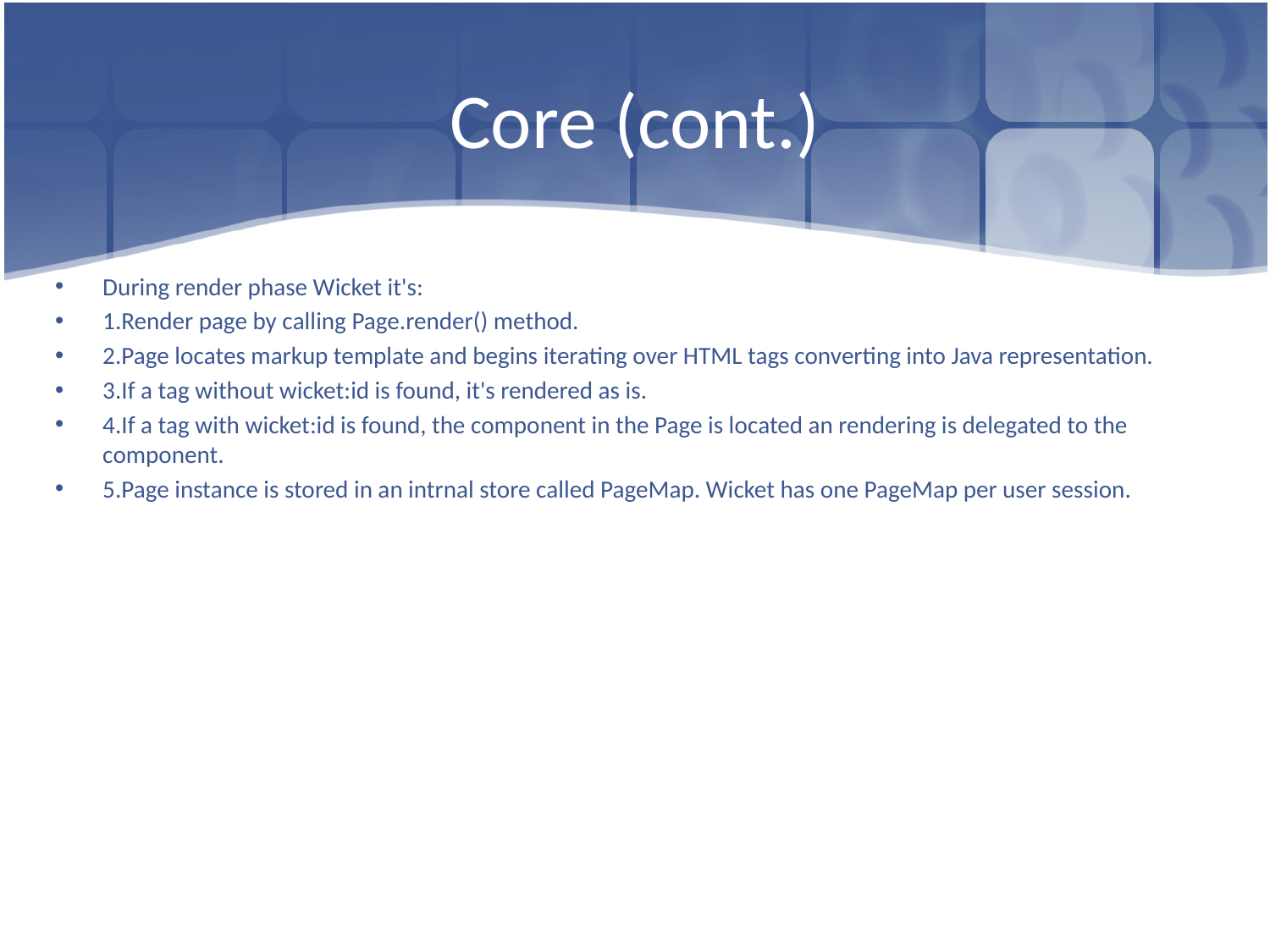

# Core (cont.)
During render phase Wicket it's:
1.Render page by calling Page.render() method.
2.Page locates markup template and begins iterating over HTML tags converting into Java representation.
3.If a tag without wicket:id is found, it's rendered as is.
4.If a tag with wicket:id is found, the component in the Page is located an rendering is delegated to the component.
5.Page instance is stored in an intrnal store called PageMap. Wicket has one PageMap per user session.